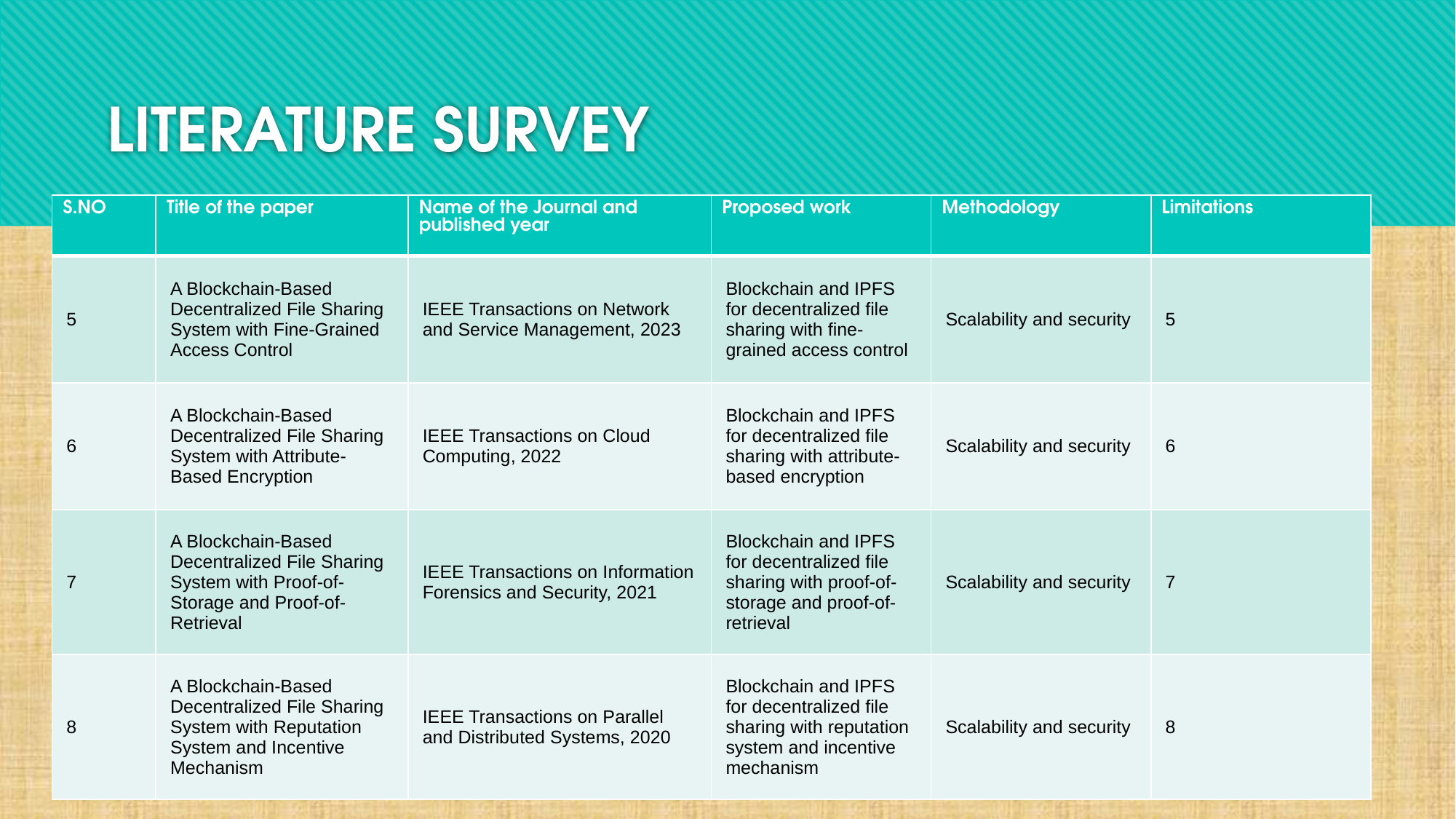

# LITERATURE SURVEY
| S.NO | Title of the paper | Name of the Journal and published year | Proposed work | Methodology | Limitations |
| --- | --- | --- | --- | --- | --- |
| 5 | A Blockchain-Based Decentralized File Sharing System with Fine-Grained Access Control | IEEE Transactions on Network and Service Management, 2023 | Blockchain and IPFS for decentralized file sharing with fine-grained access control | Scalability and security | 5 |
| 6 | A Blockchain-Based Decentralized File Sharing System with Attribute-Based Encryption | IEEE Transactions on Cloud Computing, 2022 | Blockchain and IPFS for decentralized file sharing with attribute-based encryption | Scalability and security | 6 |
| 7 | A Blockchain-Based Decentralized File Sharing System with Proof-of-Storage and Proof-of-Retrieval | IEEE Transactions on Information Forensics and Security, 2021 | Blockchain and IPFS for decentralized file sharing with proof-of-storage and proof-of-retrieval | Scalability and security | 7 |
| 8 | A Blockchain-Based Decentralized File Sharing System with Reputation System and Incentive Mechanism | IEEE Transactions on Parallel and Distributed Systems, 2020 | Blockchain and IPFS for decentralized file sharing with reputation system and incentive mechanism | Scalability and security | 8 |